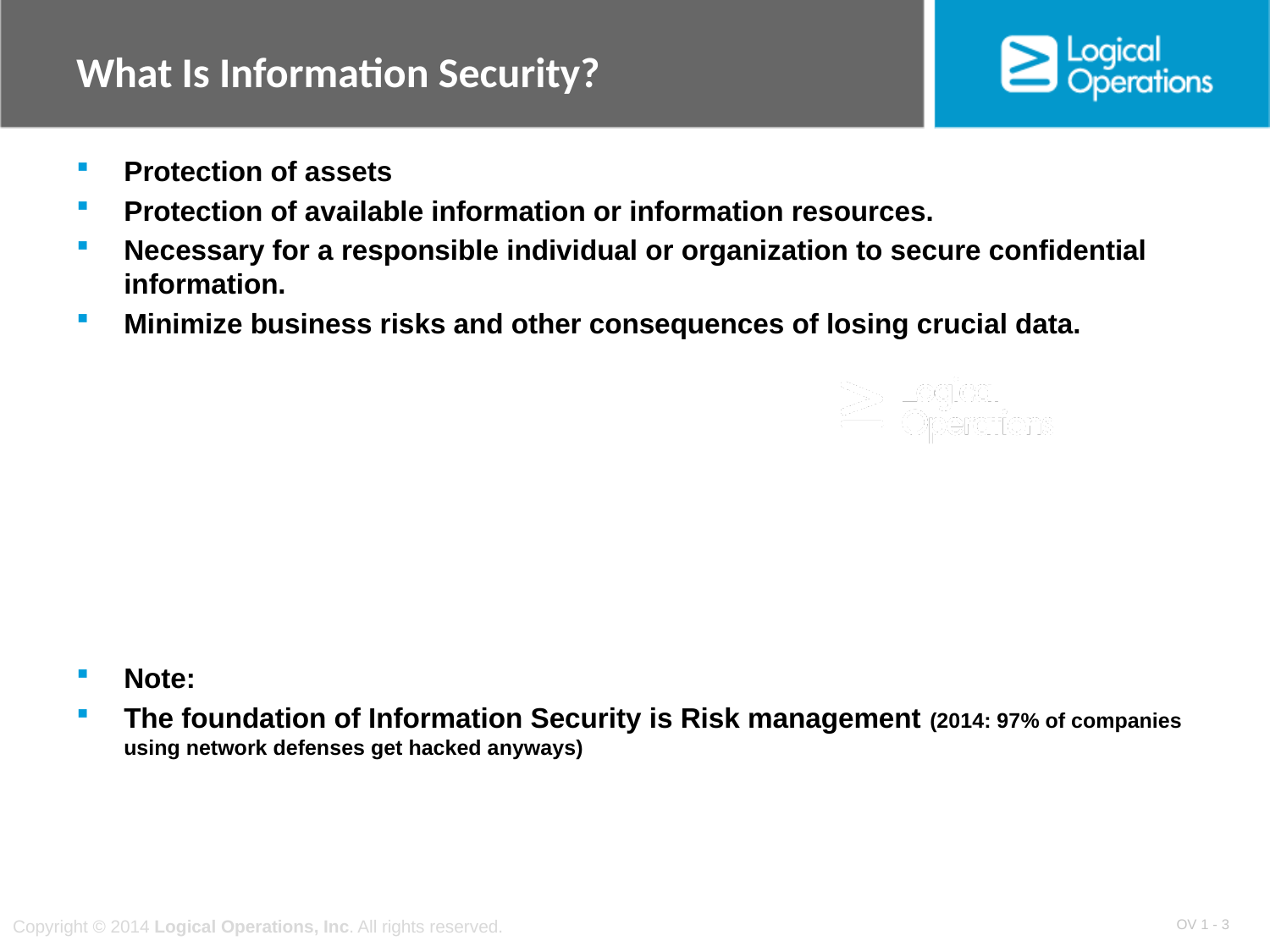

# What Is Information Security?
Protection of assets
Protection of available information or information resources.
Necessary for a responsible individual or organization to secure confidential information.
Minimize business risks and other consequences of losing crucial data.

Note:
The foundation of Information Security is Risk management (2014: 97% of companies using network defenses get hacked anyways)